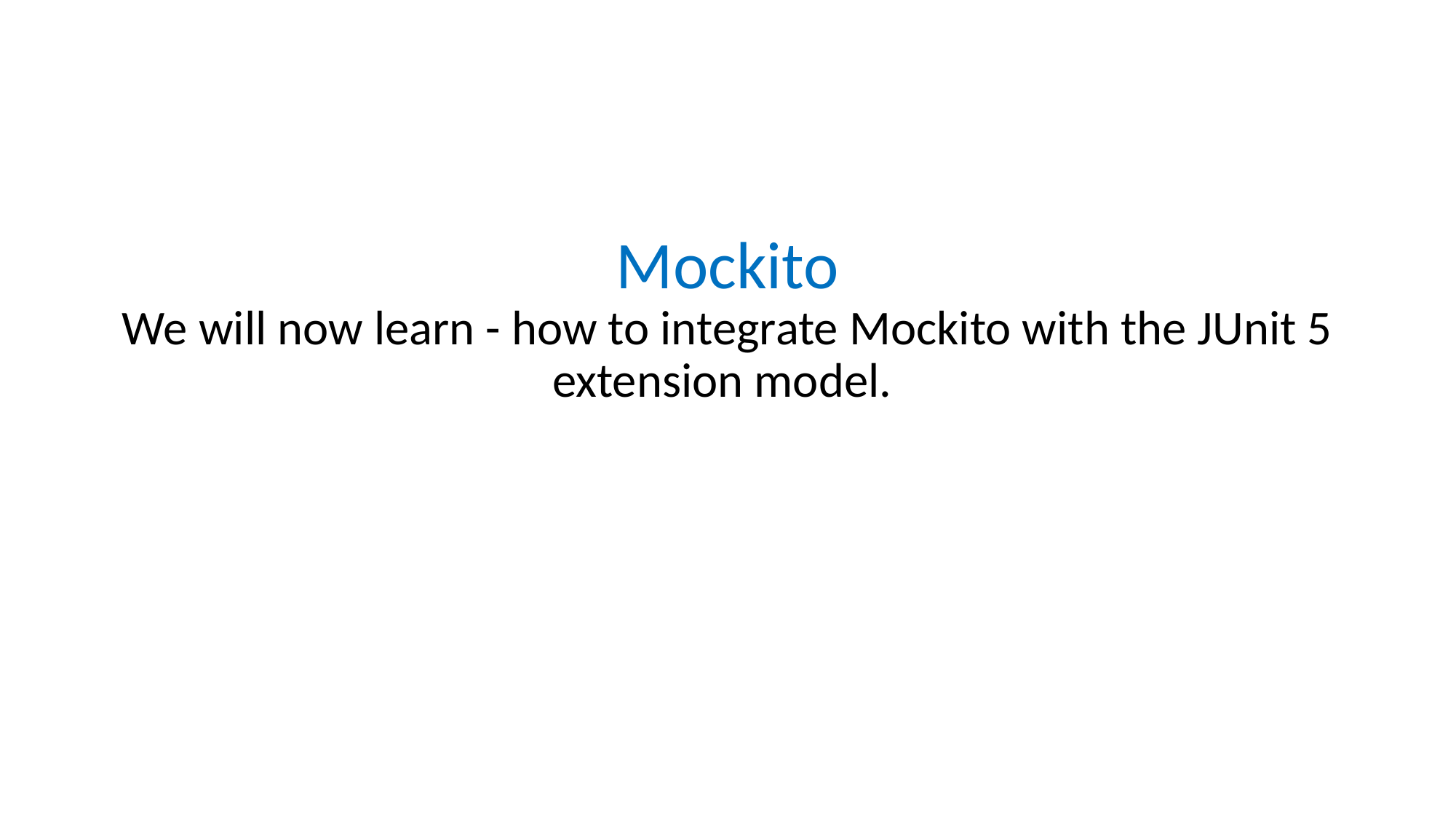

# Mockito We will now learn - how to integrate Mockito with the JUnit 5 extension model.